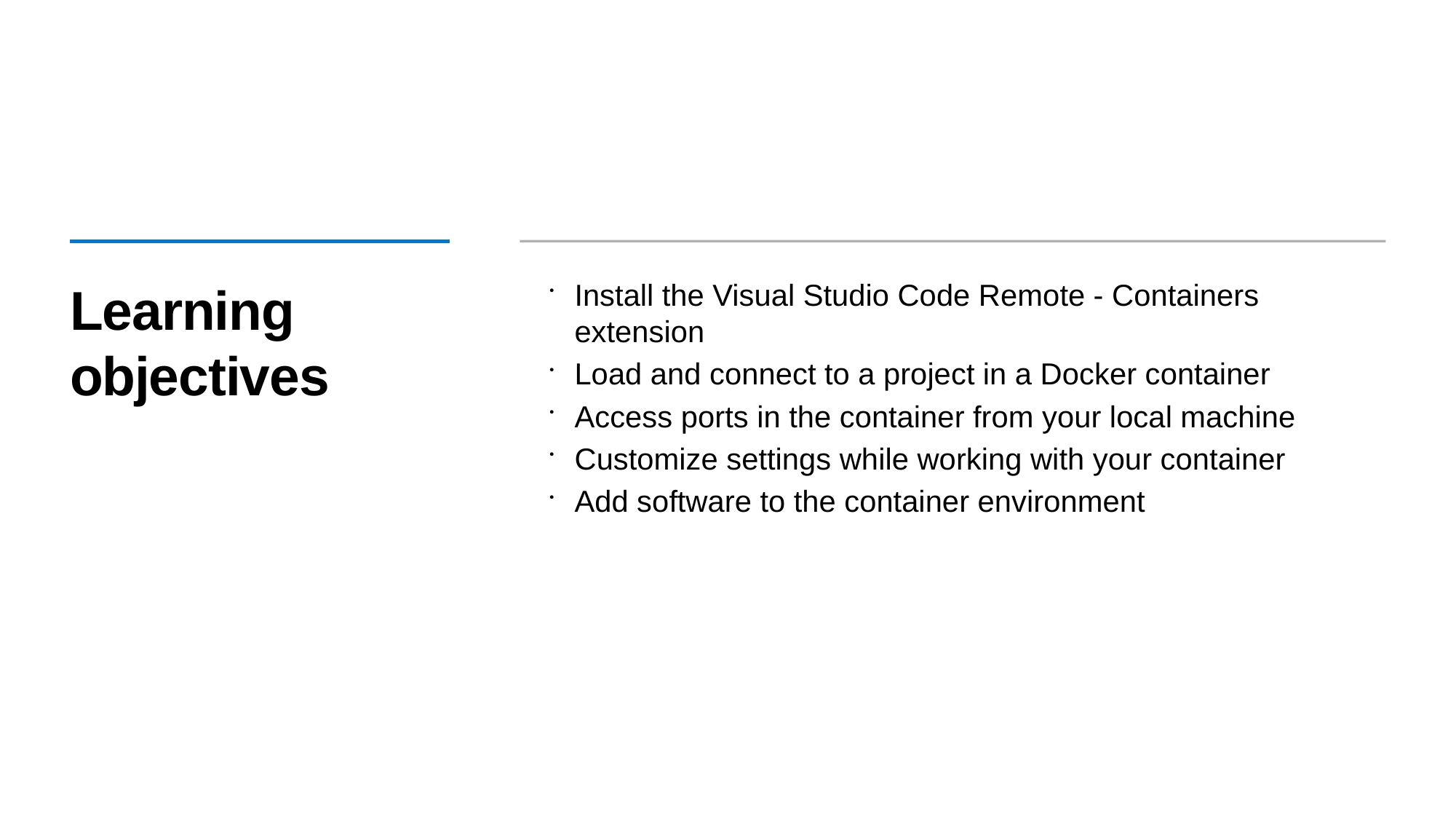

# Learning objectives
Install the Visual Studio Code Remote - Containers extension
Load and connect to a project in a Docker container
Access ports in the container from your local machine
Customize settings while working with your container
Add software to the container environment